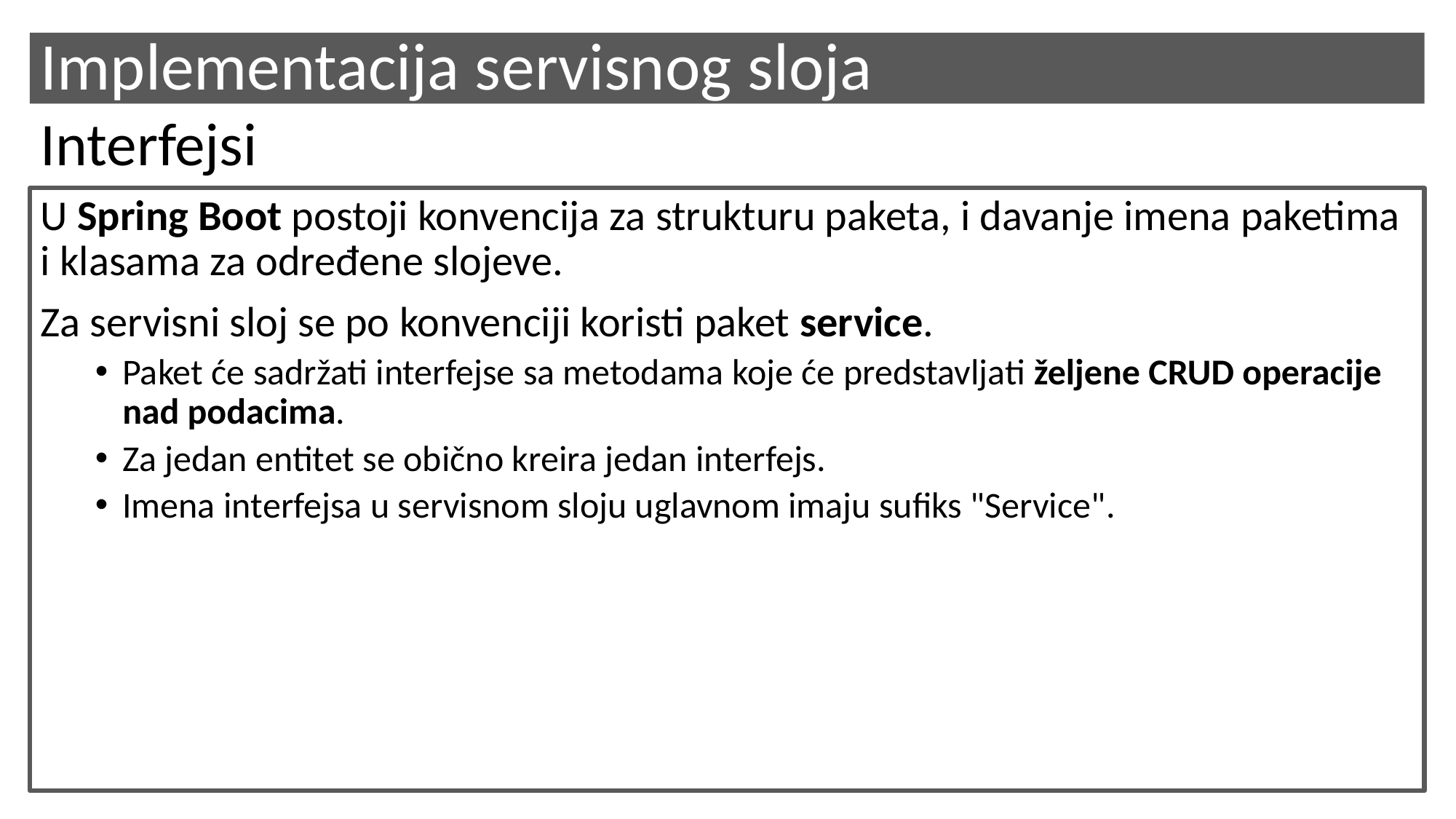

# Implementacija servisnog sloja
Interfejsi
U Spring Boot postoji konvencija za strukturu paketa, i davanje imena paketima i klasama za određene slojeve.
Za servisni sloj se po konvenciji koristi paket service.
Paket će sadržati interfejse sa metodama koje će predstavljati željene CRUD operacije nad podacima.
Za jedan entitet se obično kreira jedan interfejs.
Imena interfejsa u servisnom sloju uglavnom imaju sufiks "Service".